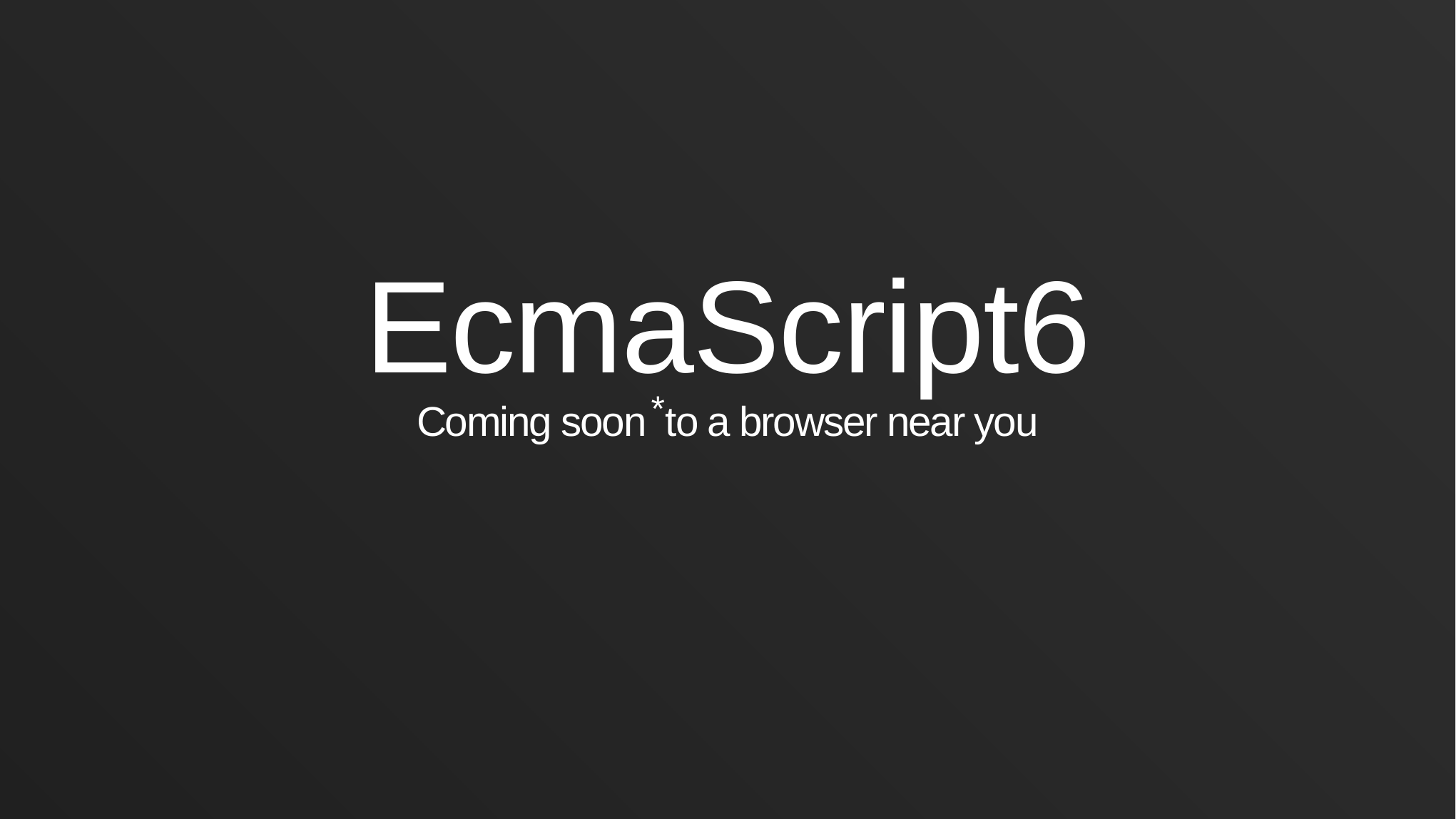

# EcmaScript6 Coming soon  to a browser near you
*